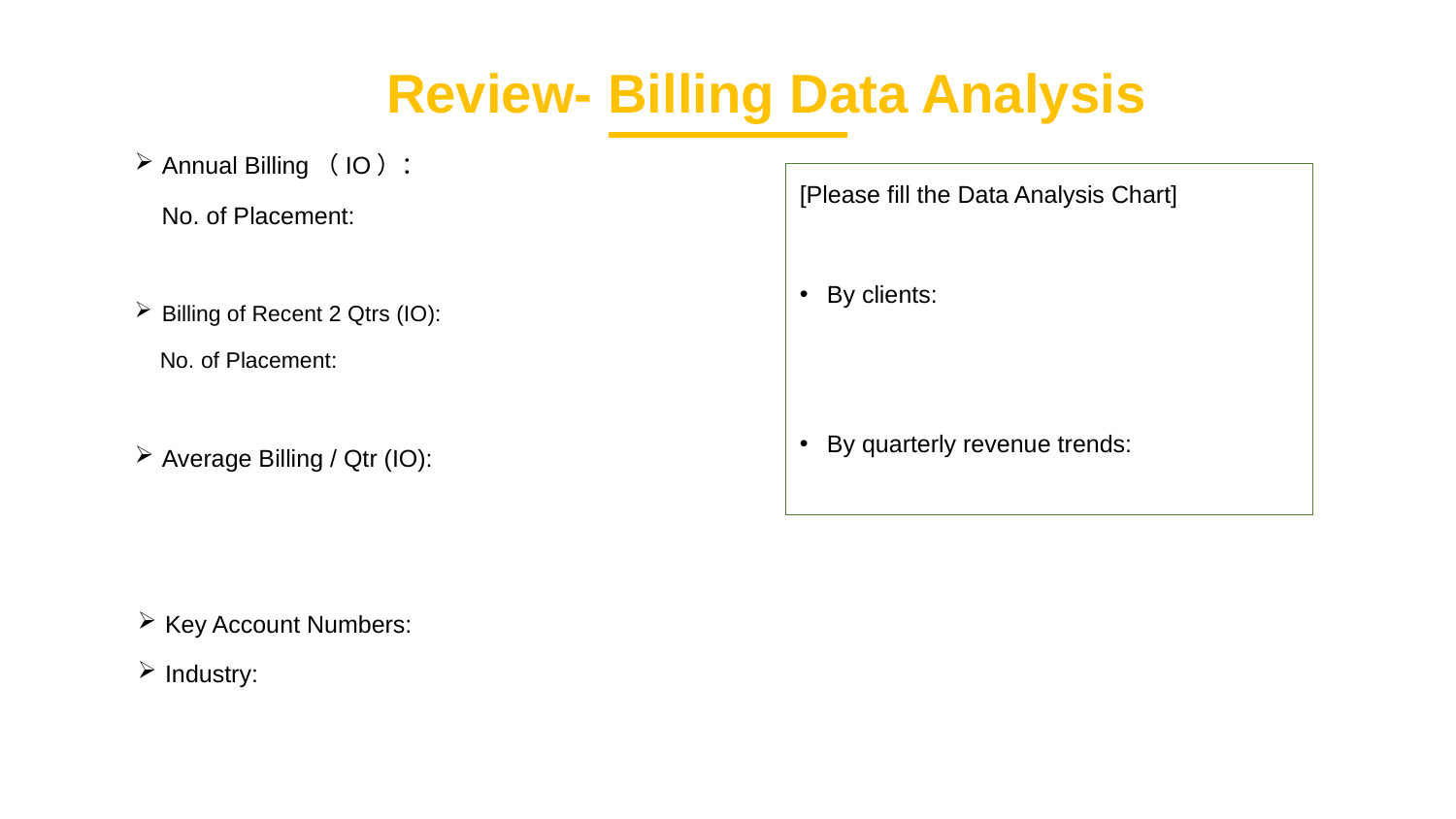

Review- Billing Data Analysis
Annual Billing（IO）：
    No. of Placement:

Billing of Recent 2 Qtrs (IO):
    No. of Placement:

Average Billing / Qtr (IO):

[Please fill the Data Analysis Chart]

By clients:

By quarterly revenue trends:

Key Account Numbers:
Industry: